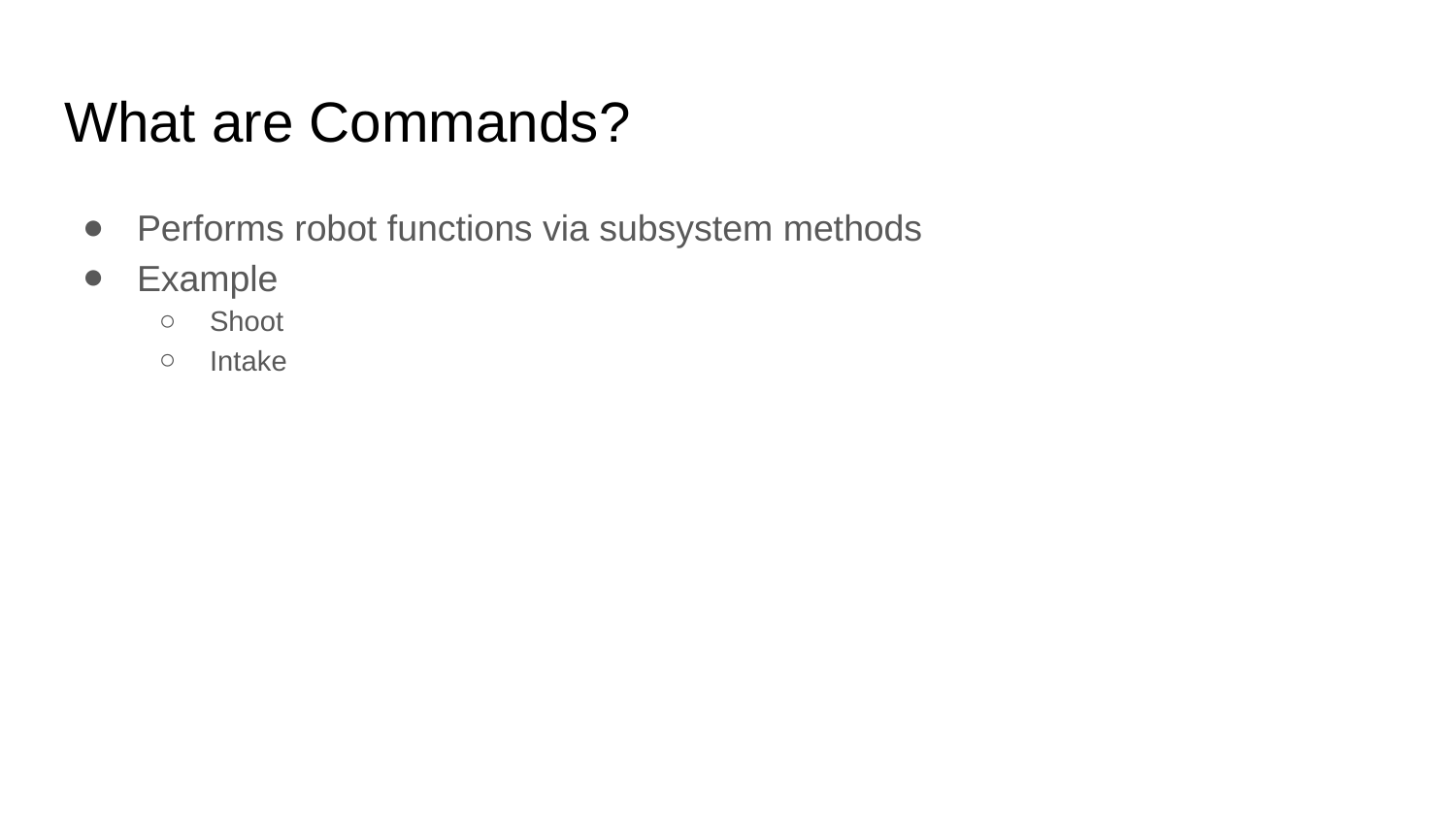

# What are Commands?
Performs robot functions via subsystem methods
Example
Shoot
Intake